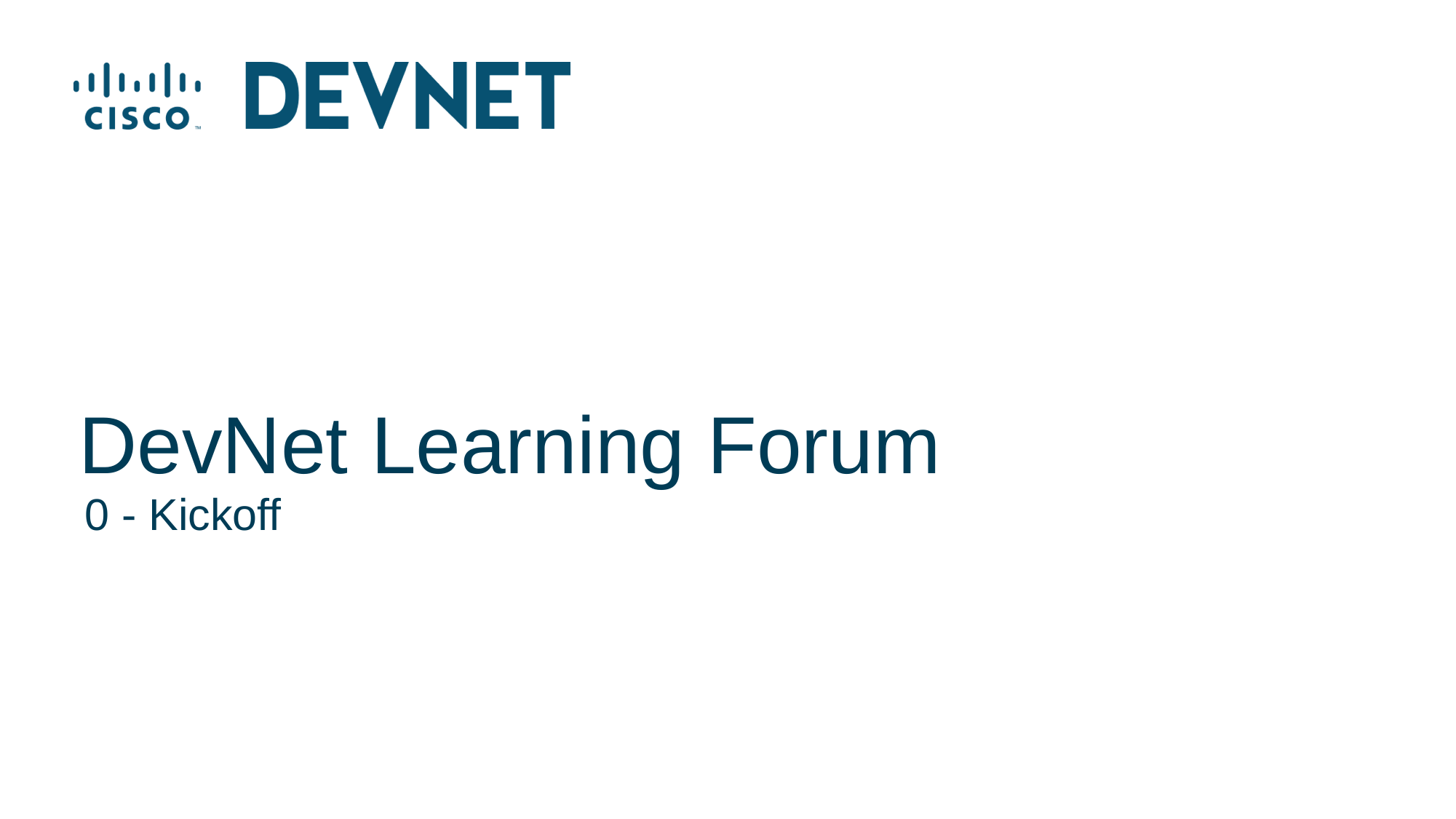

# DevNet Learning Forum
0 - Kickoff